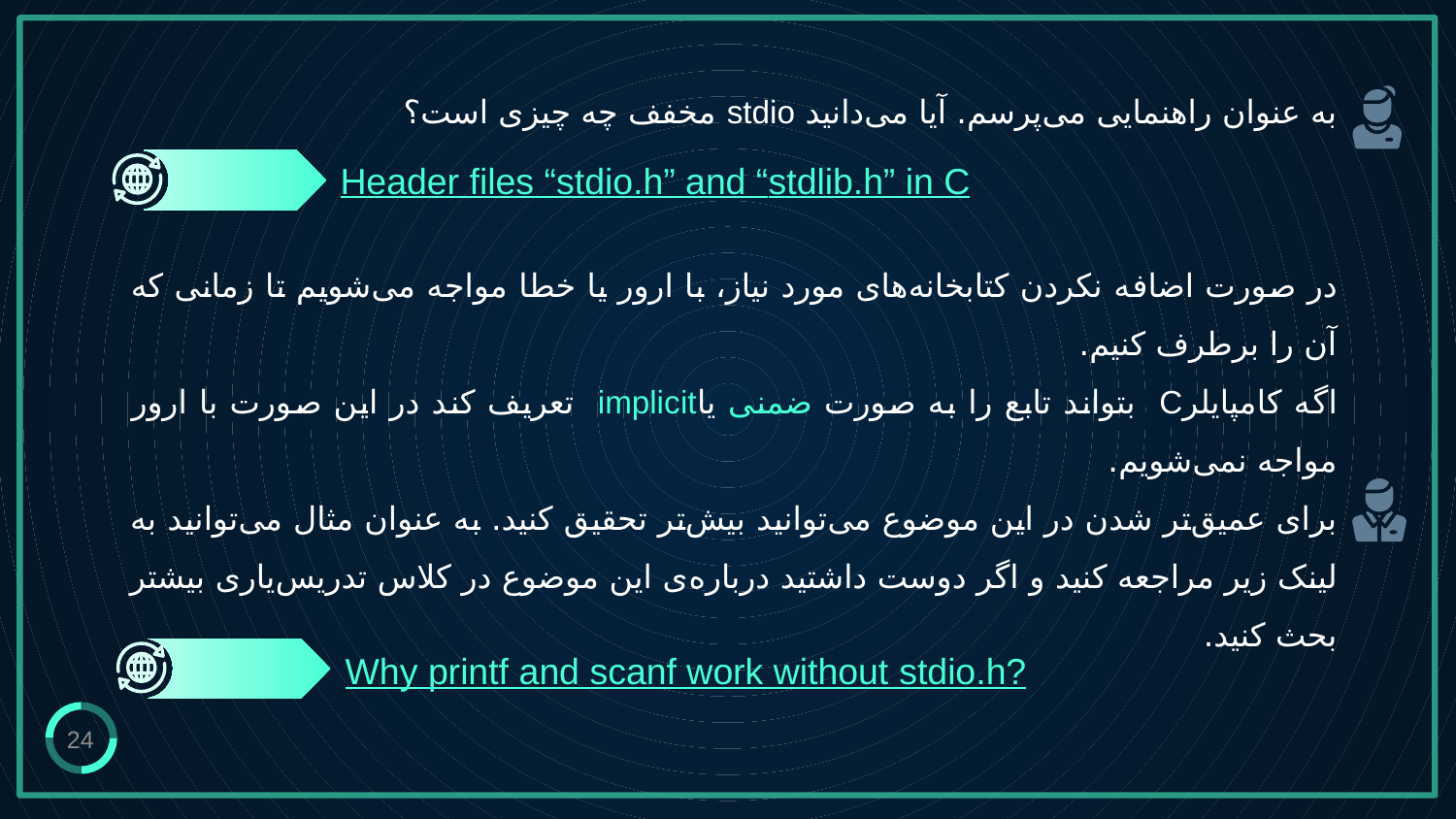

به عنوان راهنمایی می‌پرسم. آیا می‌دانید stdio مخفف چه چیزی است؟

در صورت اضافه نکردن کتابخانه‌های مورد نیاز، با ارور یا خطا مواجه می‌شویم تا زمانی که آن را برطرف کنیم.
اگه کامپایلرC  بتواند تابع را به صورت ضمنی یاimplicit  تعریف کند در این ‌صورت با ارور مواجه نمی‌شویم.
برای عمیق‌تر شدن در این موضوع می‌توانید بیش‌تر تحقیق کنید. به عنوان مثال می‌توانید به لینک زیر مراجعه کنید و اگر دوست داشتید درباره‌ی این موضوع در کلاس تدریس‌یاری بیشتر بحث کنید.

Header files “stdio.h” and “stdlib.h” in C

Why printf and scanf work without stdio.h?
24